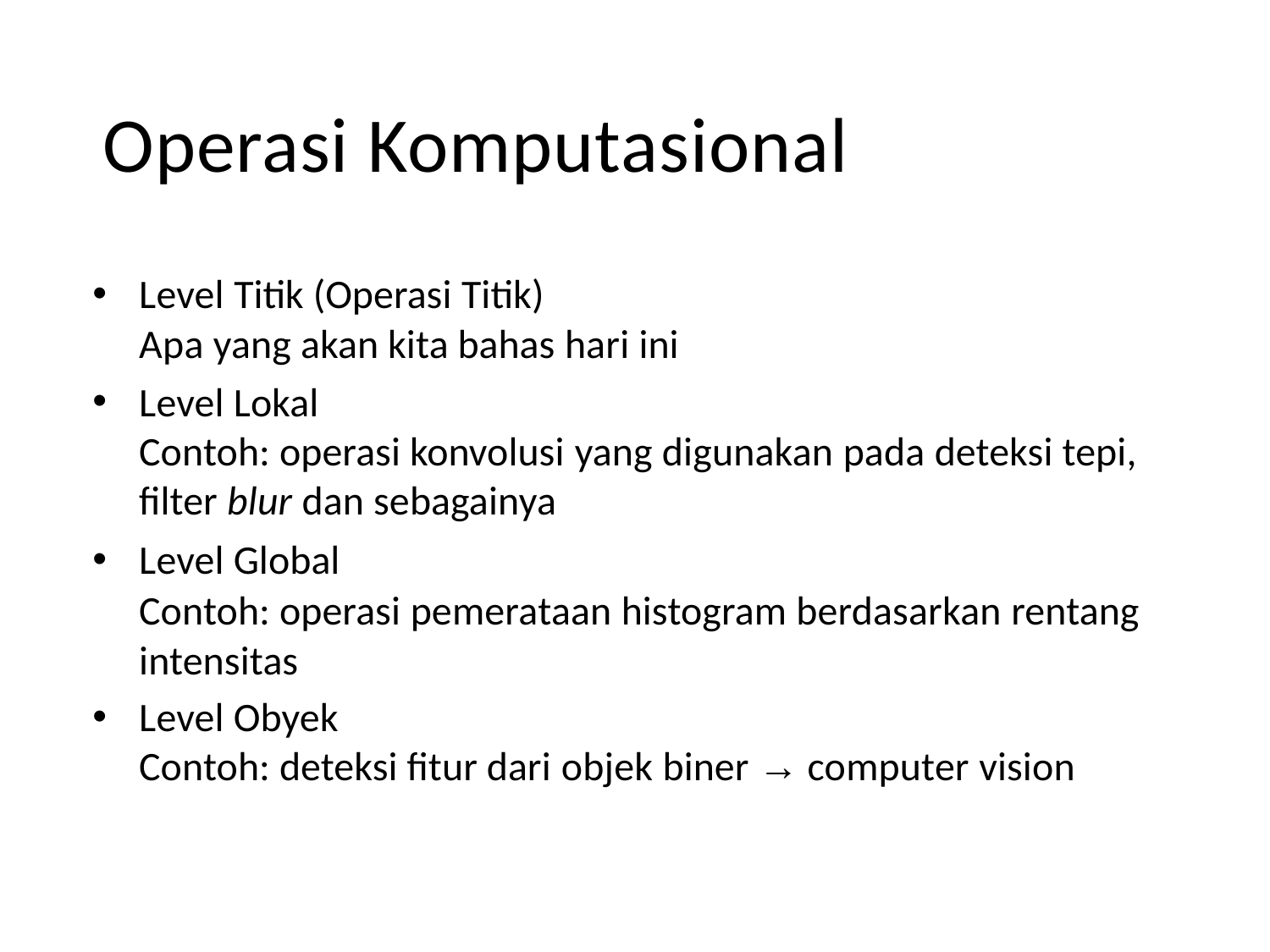

# Operasi Komputasional
Level Titik (Operasi Titik)
Apa yang akan kita bahas hari ini
Level Lokal
Contoh: operasi konvolusi yang digunakan pada deteksi tepi,  filter blur dan sebagainya
Level Global
Contoh: operasi pemerataan histogram berdasarkan rentang  intensitas
Level Obyek
Contoh: deteksi fitur dari objek biner → computer vision